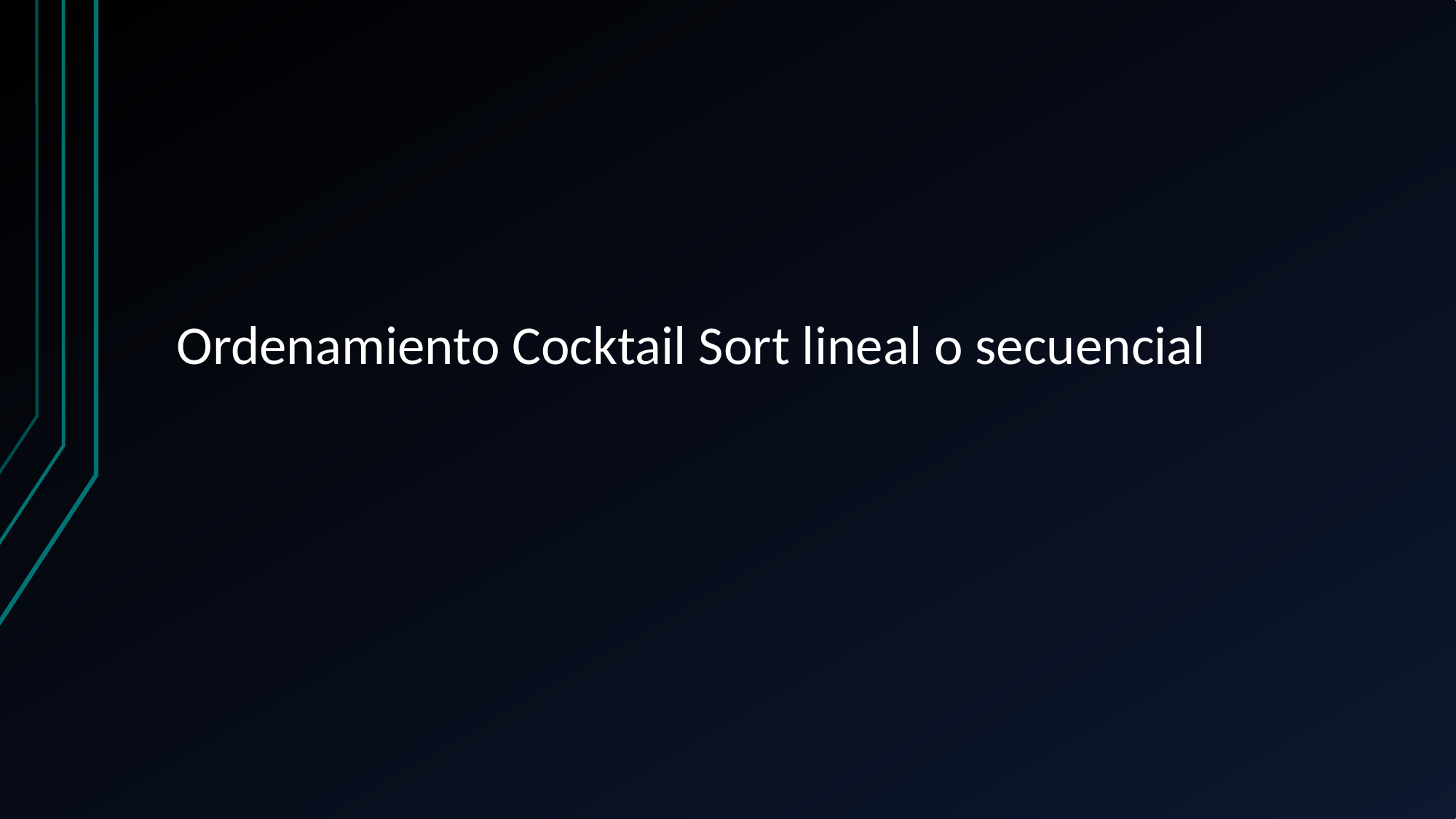

# Ordenamiento Cocktail Sort lineal o secuencial